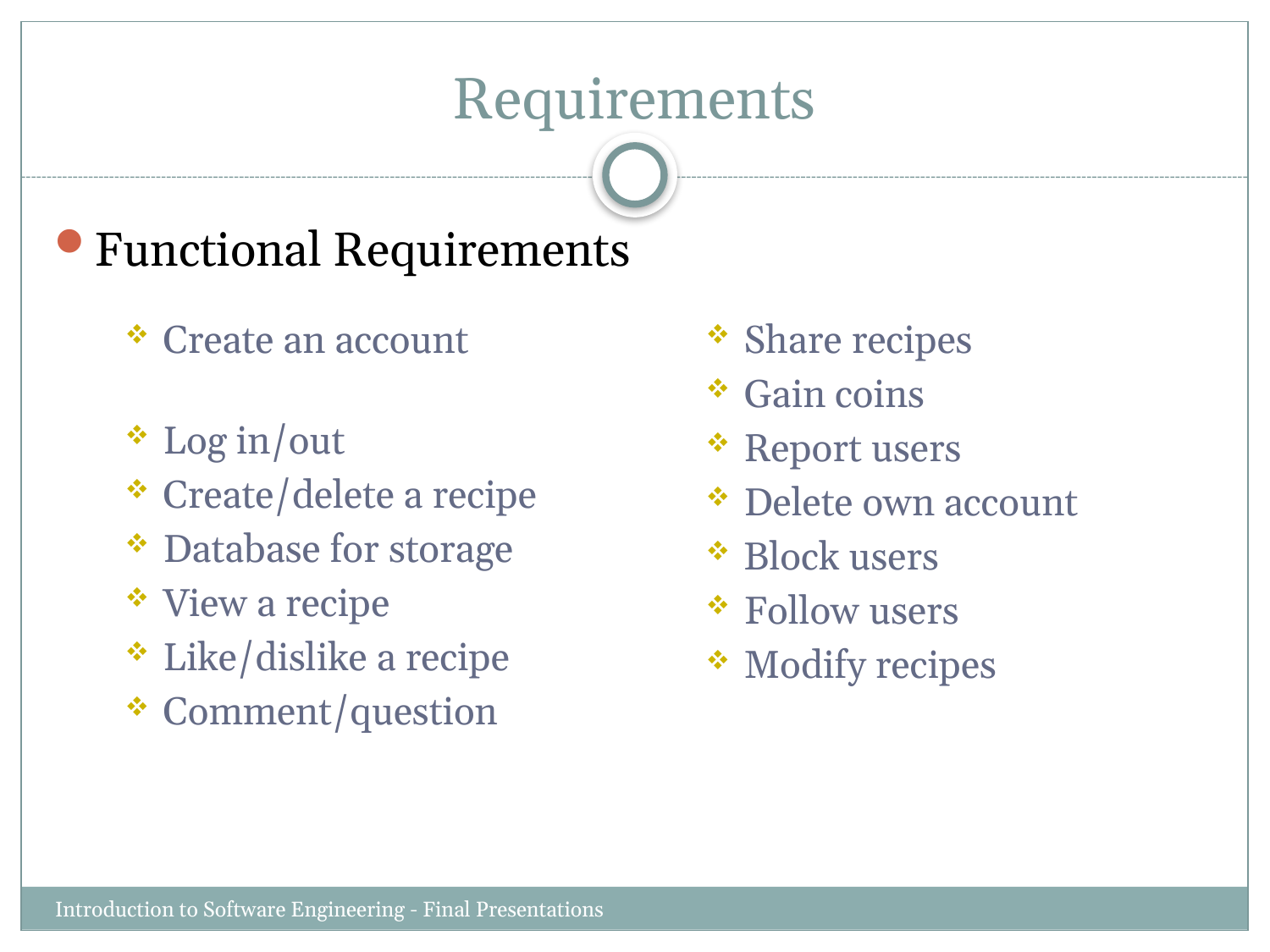

# Requirements
Functional Requirements

Create an account
Log in/out
Create/delete a recipe
Database for storage
View a recipe
Like/dislike a recipe
Comment/question
Share recipes
Gain coins
Report users
Delete own account
Block users
Follow users
Modify recipes
Introduction to Software Engineering - Final Presentations